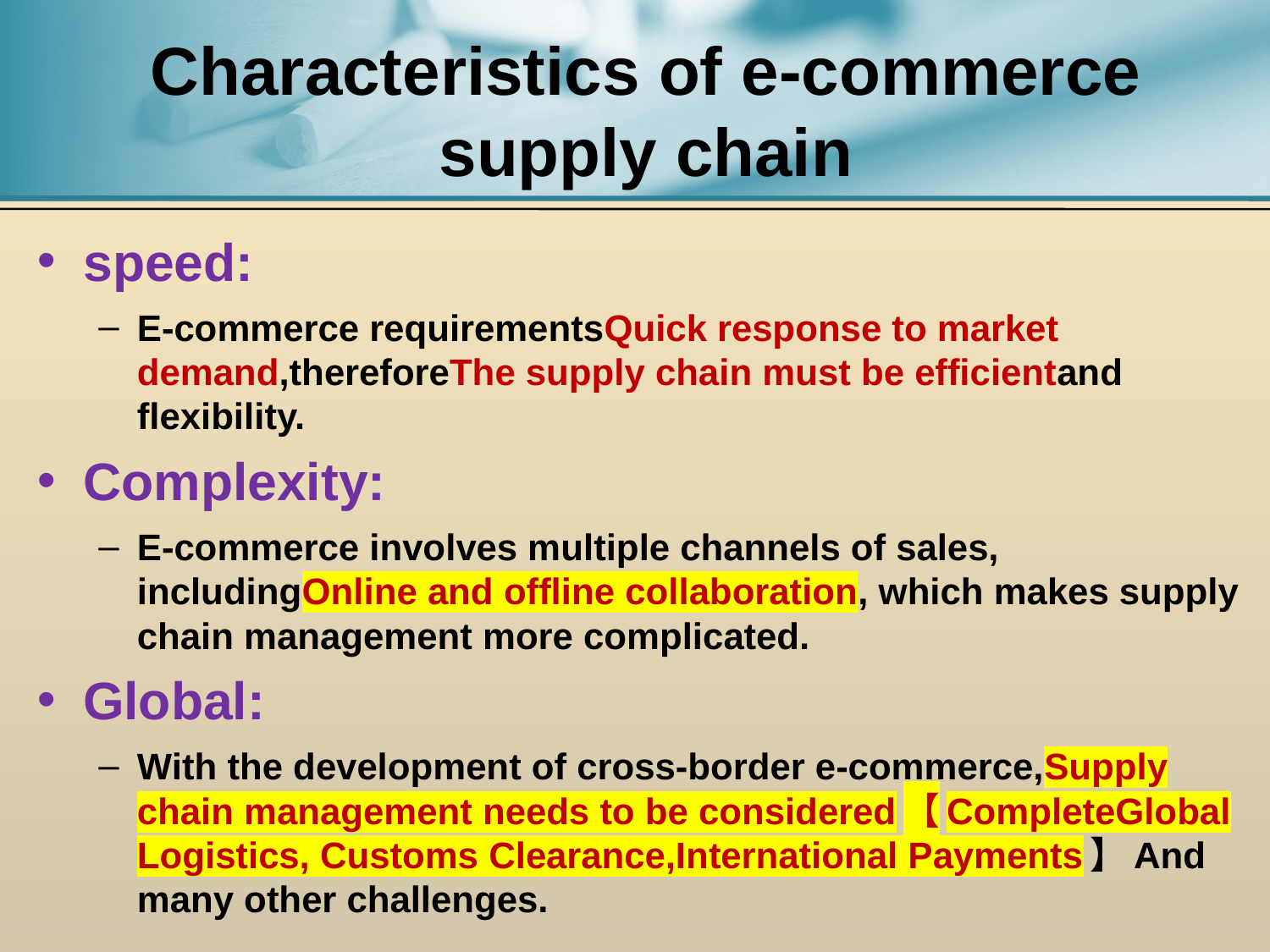

# Characteristics of e-commerce supply chain
speed:
E-commerce requirementsQuick response to market demand,thereforeThe supply chain must be efficientand flexibility.
Complexity:
E-commerce involves multiple channels of sales, includingOnline and offline collaboration, which makes supply chain management more complicated.
Global:
With the development of cross-border e-commerce,Supply chain management needs to be considered【CompleteGlobal Logistics, Customs Clearance,International Payments】And many other challenges.